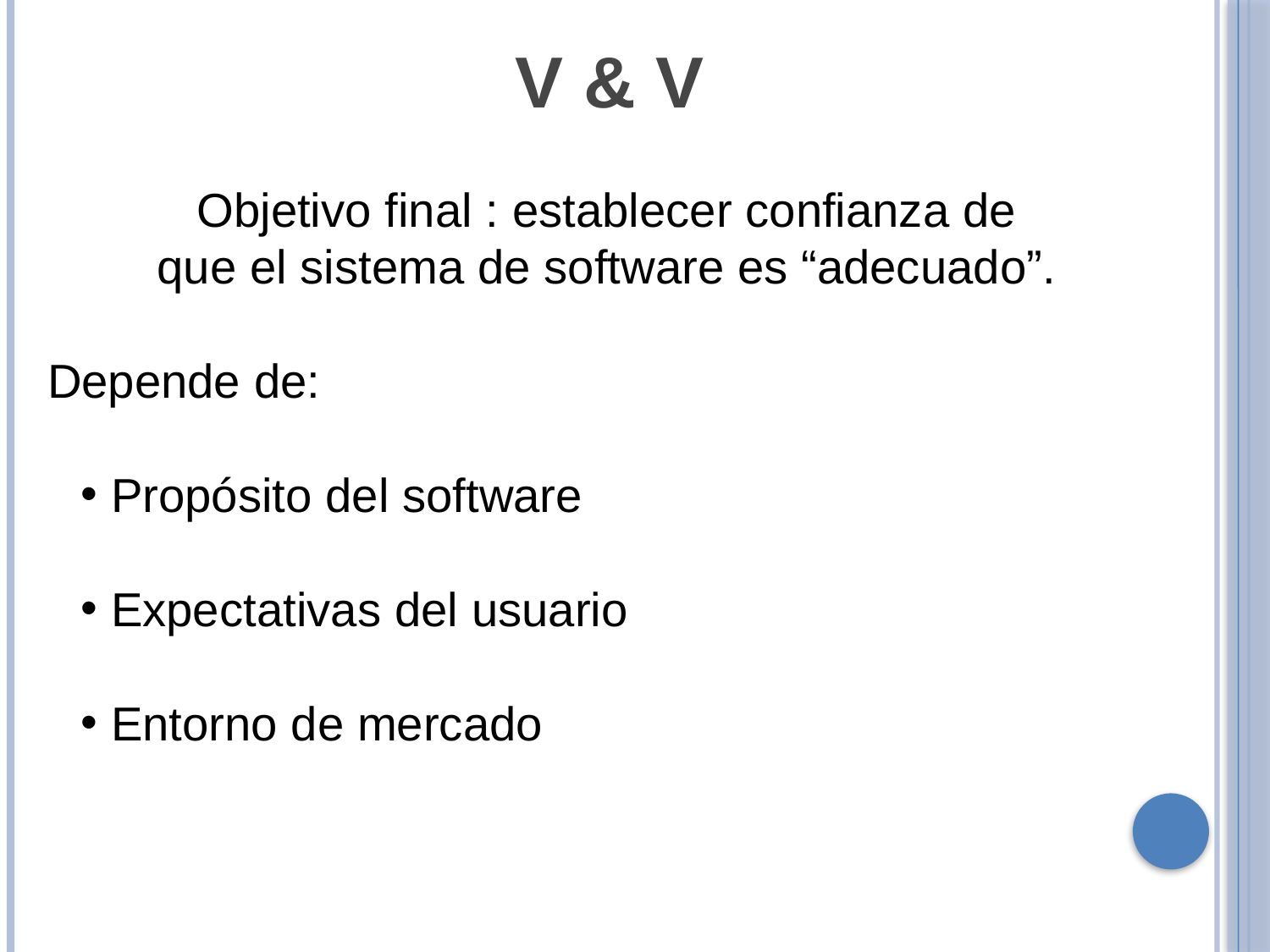

V & V

Objetivo final : establecer confianza de
que el sistema de software es “adecuado”.

Depende de:

Propósito del software

Expectativas del usuario

Entorno de mercado